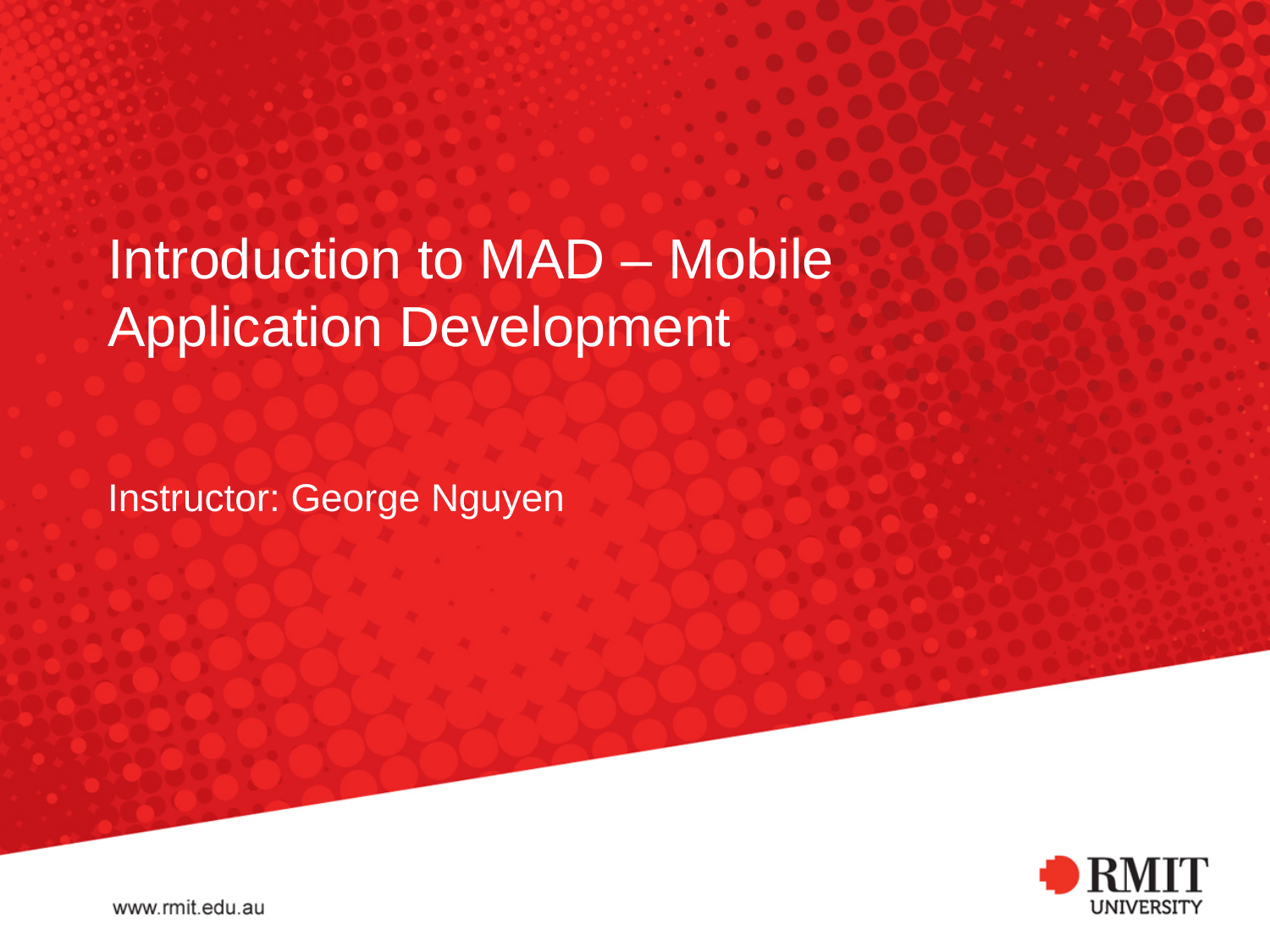

# Introduction to MAD – Mobile Application Development
Instructor: George Nguyen